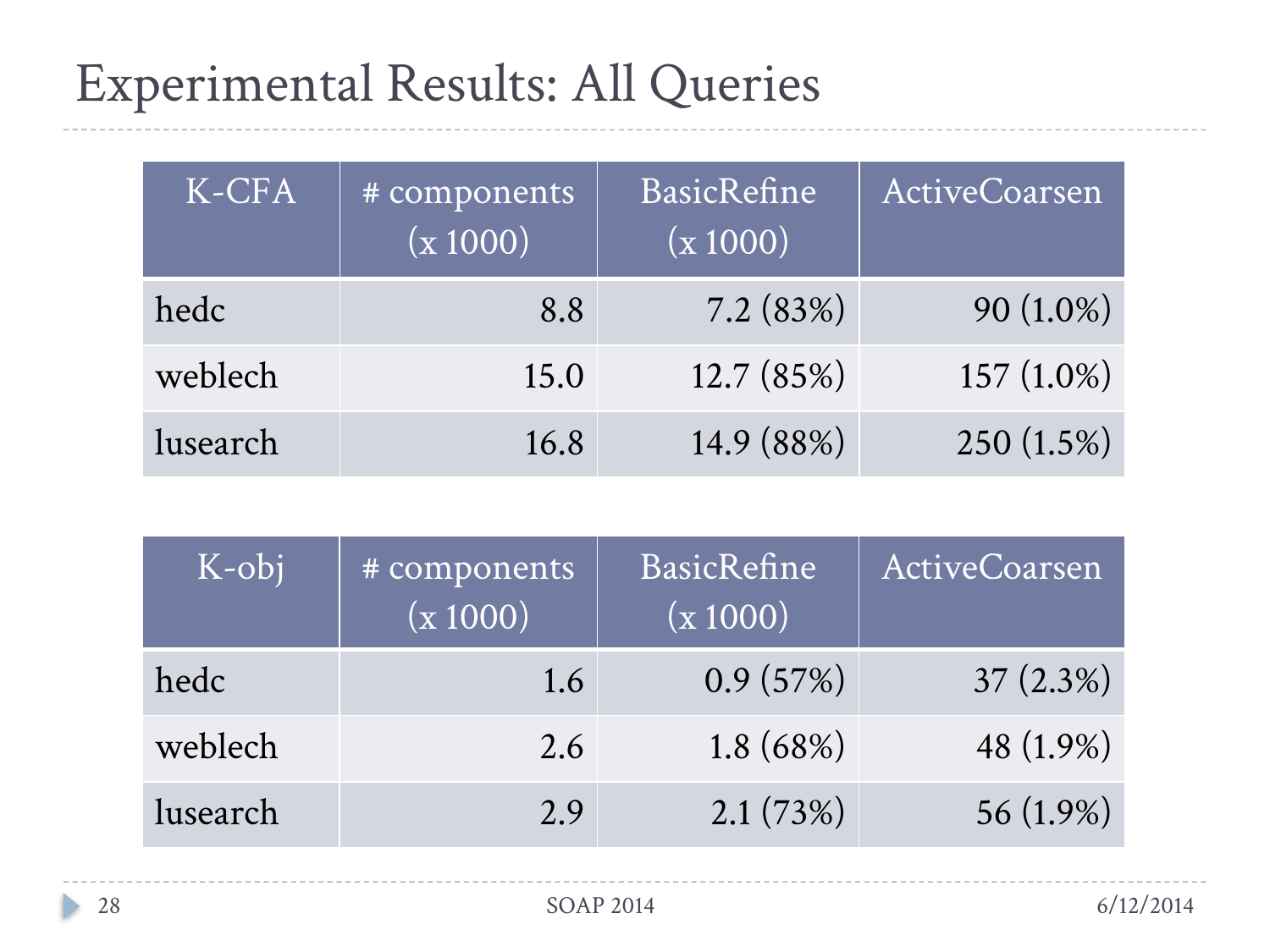

# Experimental Results: All Queries
| K-CFA | # components (x 1000) | BasicRefine (x 1000) | ActiveCoarsen |
| --- | --- | --- | --- |
| hedc | 8.8 | 7.2 (83%) | 90 (1.0%) |
| weblech | 15.0 | 12.7 (85%) | 157 (1.0%) |
| lusearch | 16.8 | 14.9 (88%) | 250 (1.5%) |
| K-obj | # components (x 1000) | BasicRefine (x 1000) | ActiveCoarsen |
| --- | --- | --- | --- |
| hedc | 1.6 | 0.9 (57%) | 37 (2.3%) |
| weblech | 2.6 | 1.8 (68%) | 48 (1.9%) |
| lusearch | 2.9 | 2.1 (73%) | 56 (1.9%) |
28
SOAP 2014
6/12/2014